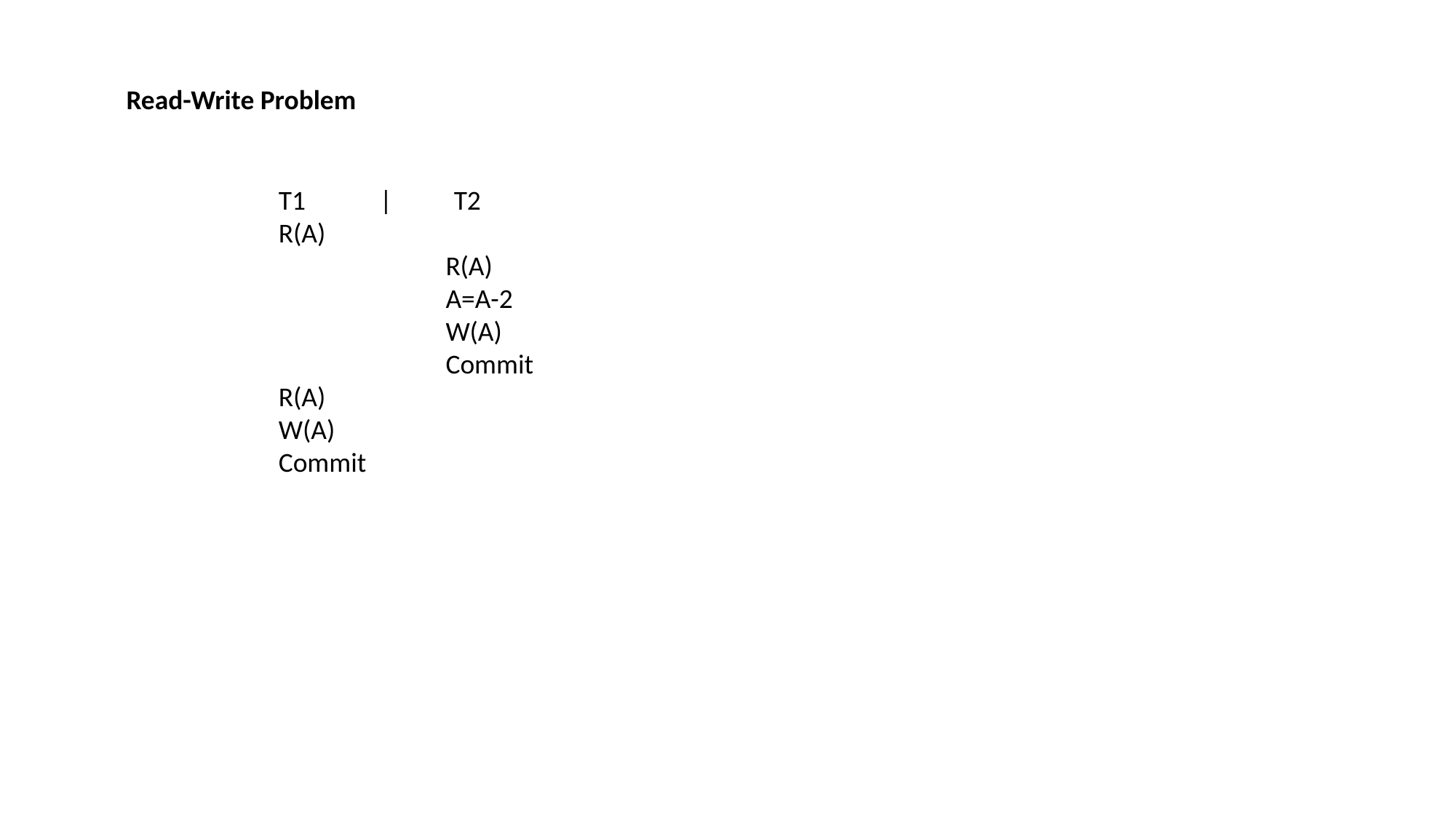

Read-Write Problem
T1            |          T2
R(A)
                           R(A)
                           A=A-2
                           W(A)
                           Commit
R(A)
W(A)
Commit